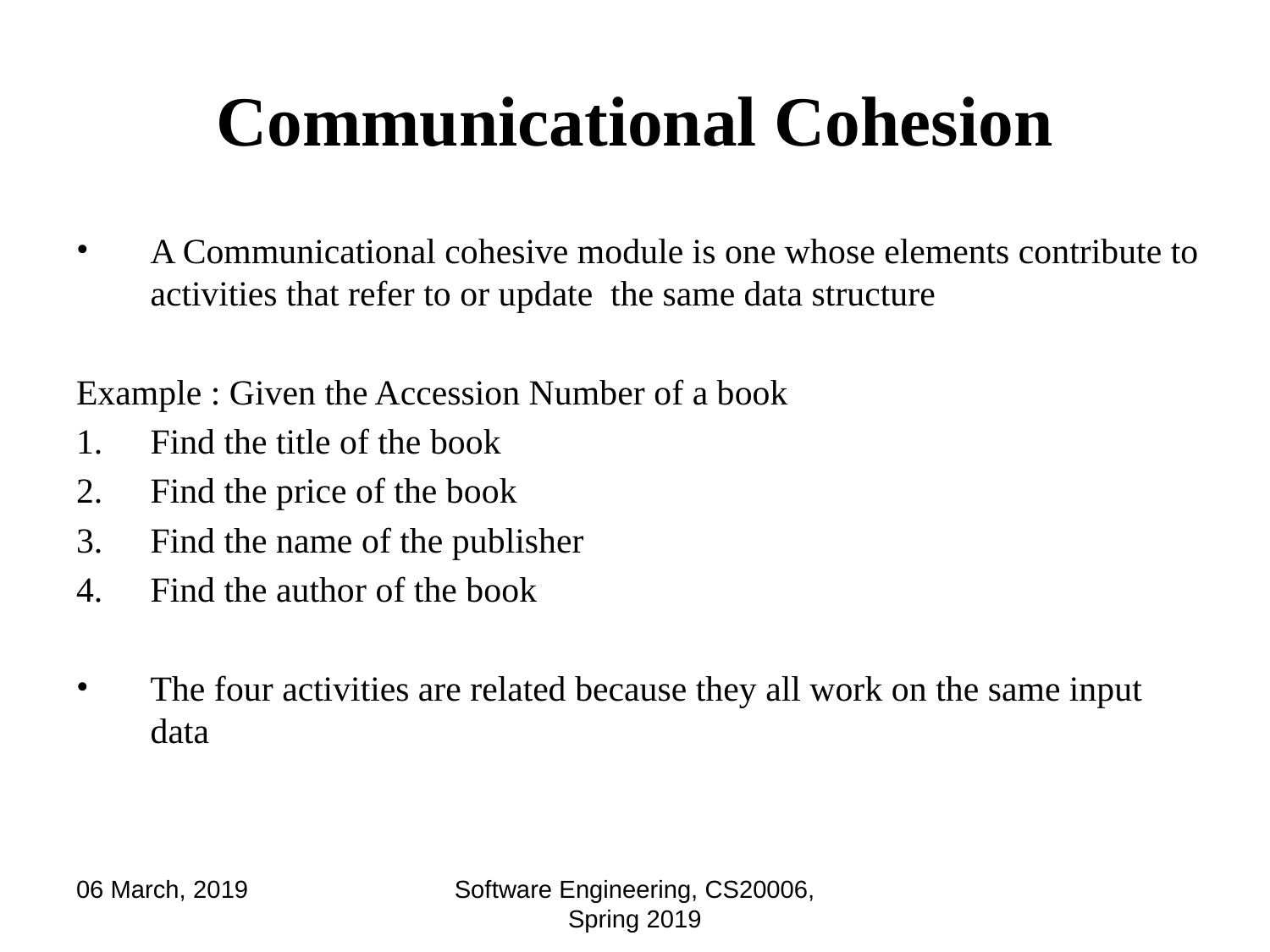

# Communicational Cohesion
A Communicational cohesive module is one whose elements contribute to activities that refer to or update  the same data structure

Example : Given the Accession Number of a book
Find the title of the book
Find the price of the book
Find the name of the publisher
Find the author of the book

The four activities are related because they all work on the same input data
06 March, 2019
Software Engineering, CS20006, Spring 2019